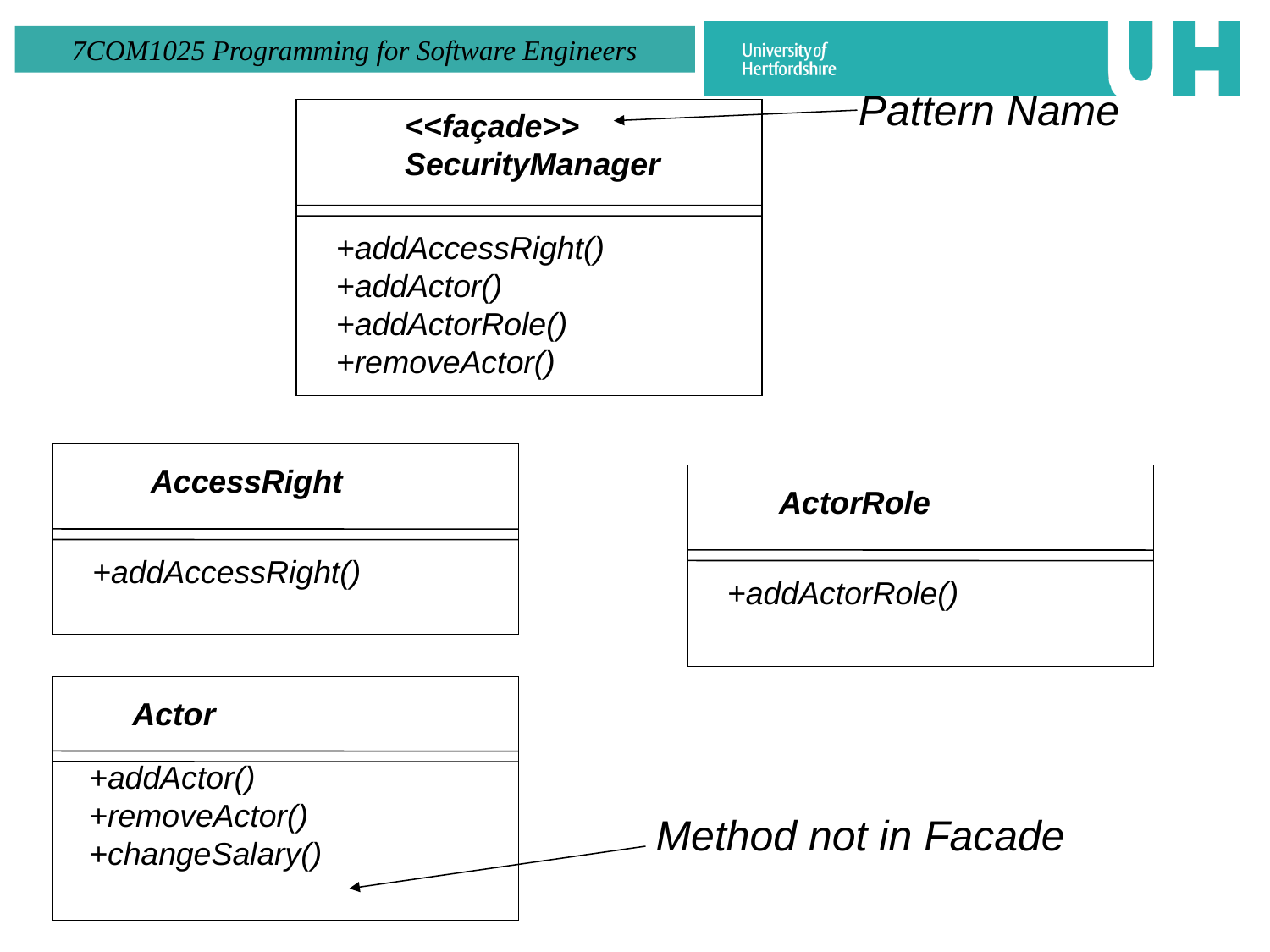

Pattern Name
<<façade>>
SecurityManager

+addAccessRight()
+addActor()
+addActorRole()
+removeActor()

AccessRight

ActorRole

+addAccessRight()

+addActorRole()

Actor
+addActor()
+removeActor()
+changeSalary()

Method not in Facade